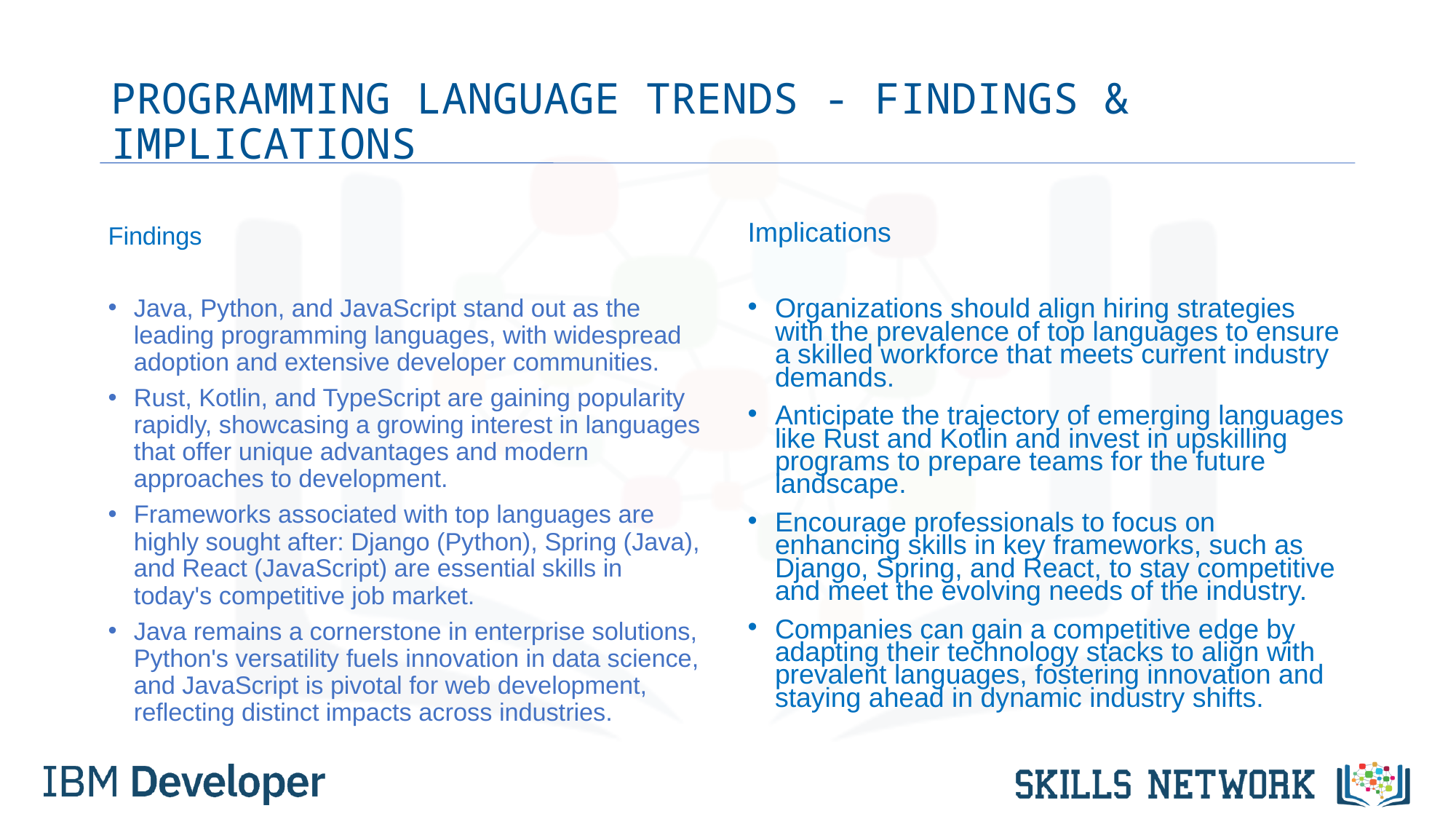

# PROGRAMMING LANGUAGE TRENDS - FINDINGS & IMPLICATIONS
Findings

Java, Python, and JavaScript stand out as the leading programming languages, with widespread adoption and extensive developer communities.
Rust, Kotlin, and TypeScript are gaining popularity rapidly, showcasing a growing interest in languages that offer unique advantages and modern approaches to development.
Frameworks associated with top languages are highly sought after: Django (Python), Spring (Java), and React (JavaScript) are essential skills in today's competitive job market.
Java remains a cornerstone in enterprise solutions, Python's versatility fuels innovation in data science, and JavaScript is pivotal for web development, reflecting distinct impacts across industries.
Implications

Organizations should align hiring strategies with the prevalence of top languages to ensure a skilled workforce that meets current industry demands.
Anticipate the trajectory of emerging languages like Rust and Kotlin and invest in upskilling programs to prepare teams for the future landscape.
Encourage professionals to focus on enhancing skills in key frameworks, such as Django, Spring, and React, to stay competitive and meet the evolving needs of the industry.
Companies can gain a competitive edge by adapting their technology stacks to align with prevalent languages, fostering innovation and staying ahead in dynamic industry shifts.